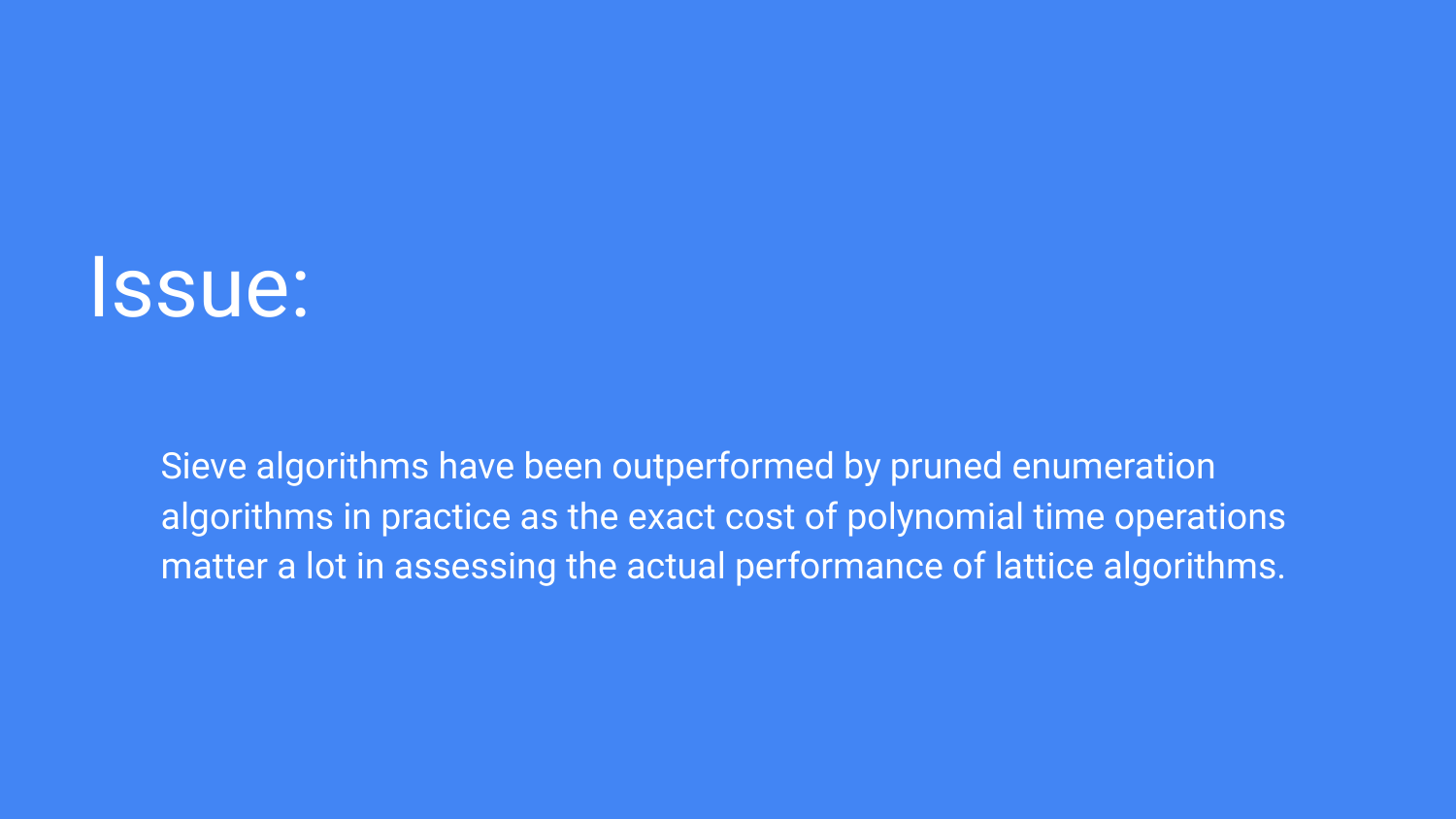

# Issue:

Sieve algorithms have been outperformed by pruned enumeration algorithms in practice as the exact cost of polynomial time operations matter a lot in assessing the actual performance of lattice algorithms.